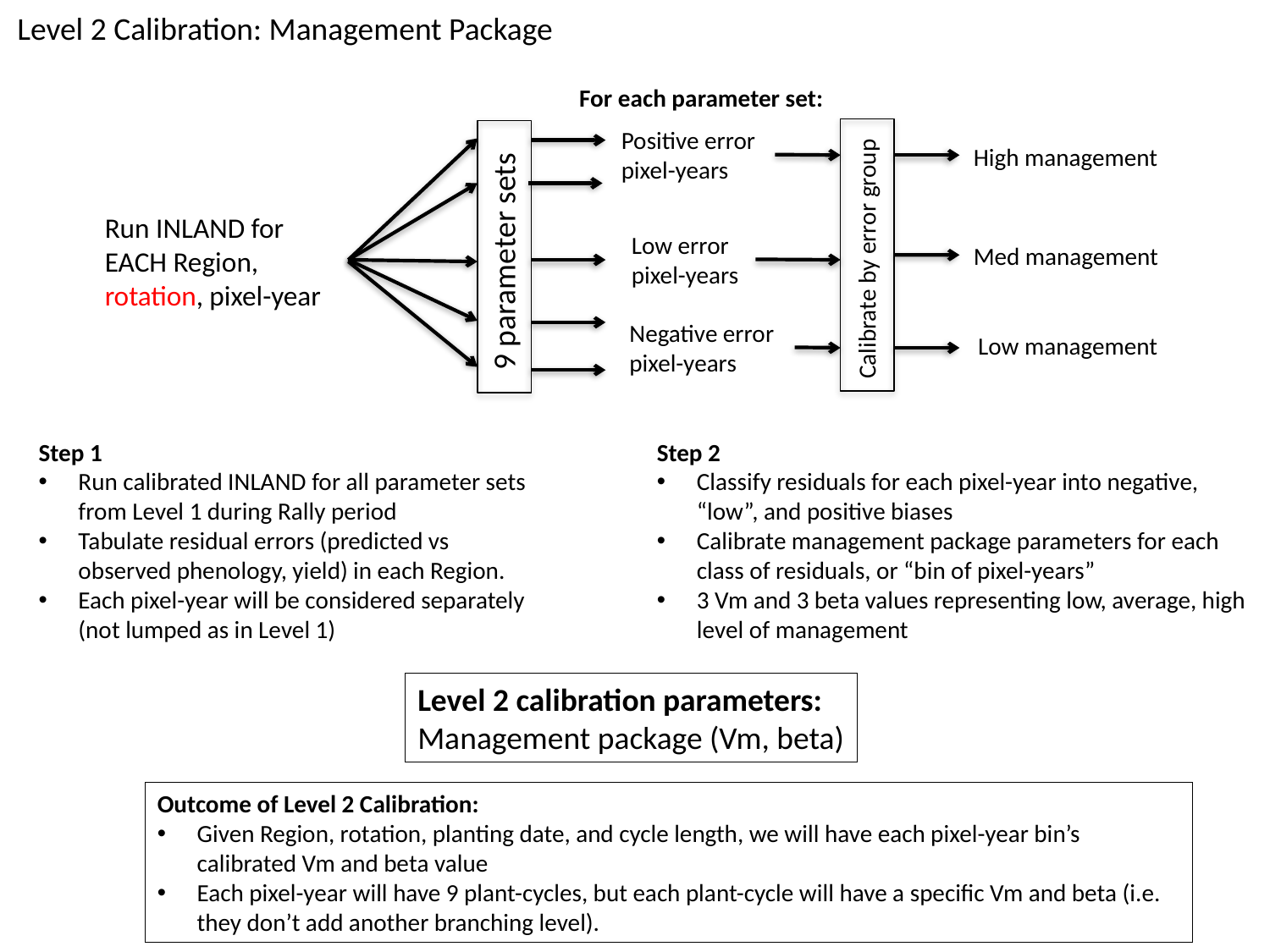

Level 2 Calibration: Management Package
For each parameter set:
Positive error pixel-years

Calibrate by error group

9 parameter sets
High management
Run INLAND for EACH Region, rotation, pixel-year
Low error pixel-years
Med management
Negative error pixel-years
Low management
Step 1
Run calibrated INLAND for all parameter sets from Level 1 during Rally period
Tabulate residual errors (predicted vs observed phenology, yield) in each Region.
Each pixel-year will be considered separately (not lumped as in Level 1)
Step 2
Classify residuals for each pixel-year into negative, “low”, and positive biases
Calibrate management package parameters for each class of residuals, or “bin of pixel-years”
3 Vm and 3 beta values representing low, average, high level of management
Level 2 calibration parameters:
Management package (Vm, beta)
Outcome of Level 2 Calibration:
Given Region, rotation, planting date, and cycle length, we will have each pixel-year bin’s calibrated Vm and beta value
Each pixel-year will have 9 plant-cycles, but each plant-cycle will have a specific Vm and beta (i.e. they don’t add another branching level).